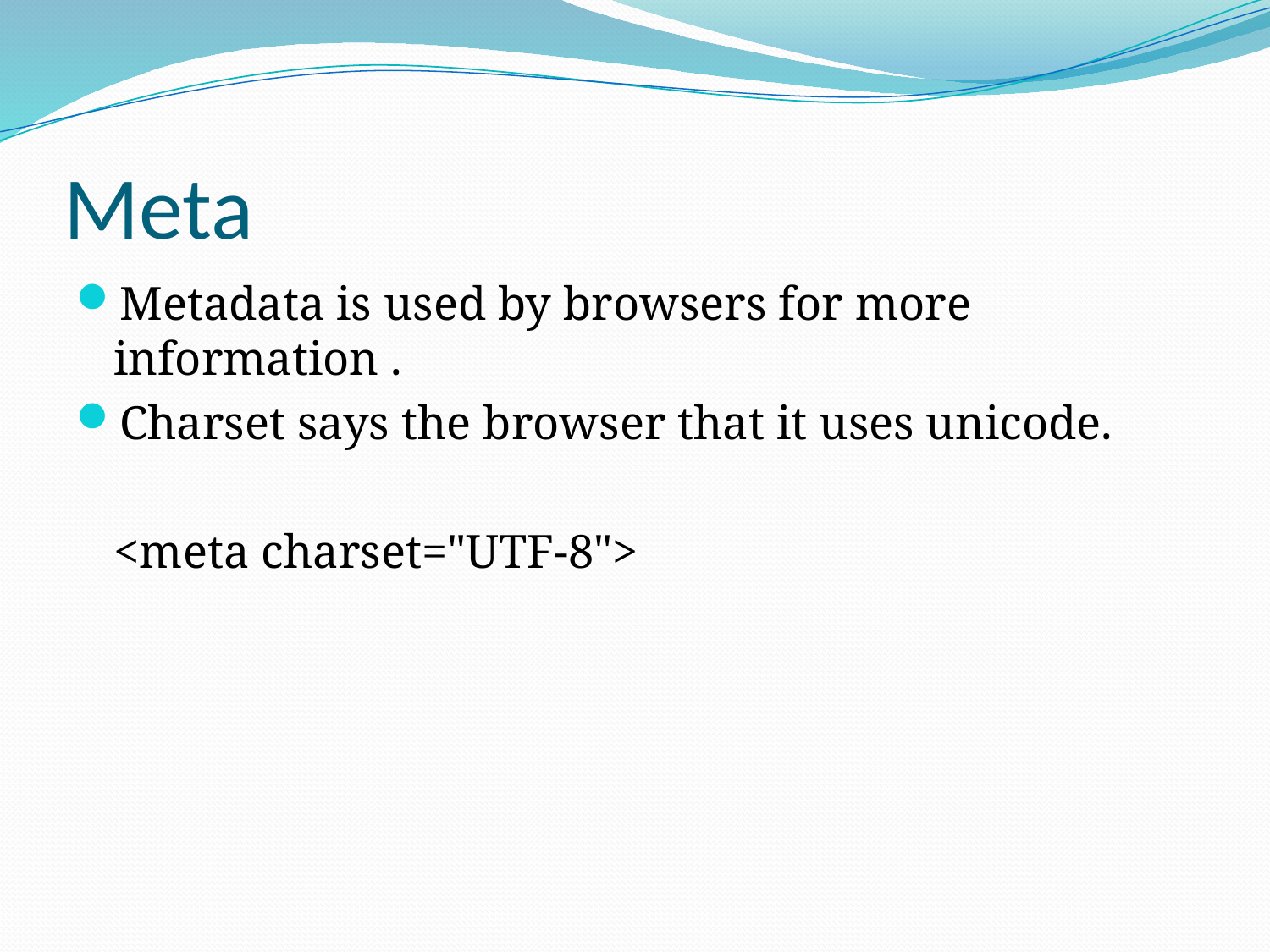

# Meta
Metadata is used by browsers for more information .
Charset says the browser that it uses unicode.

	<meta charset="UTF-8">